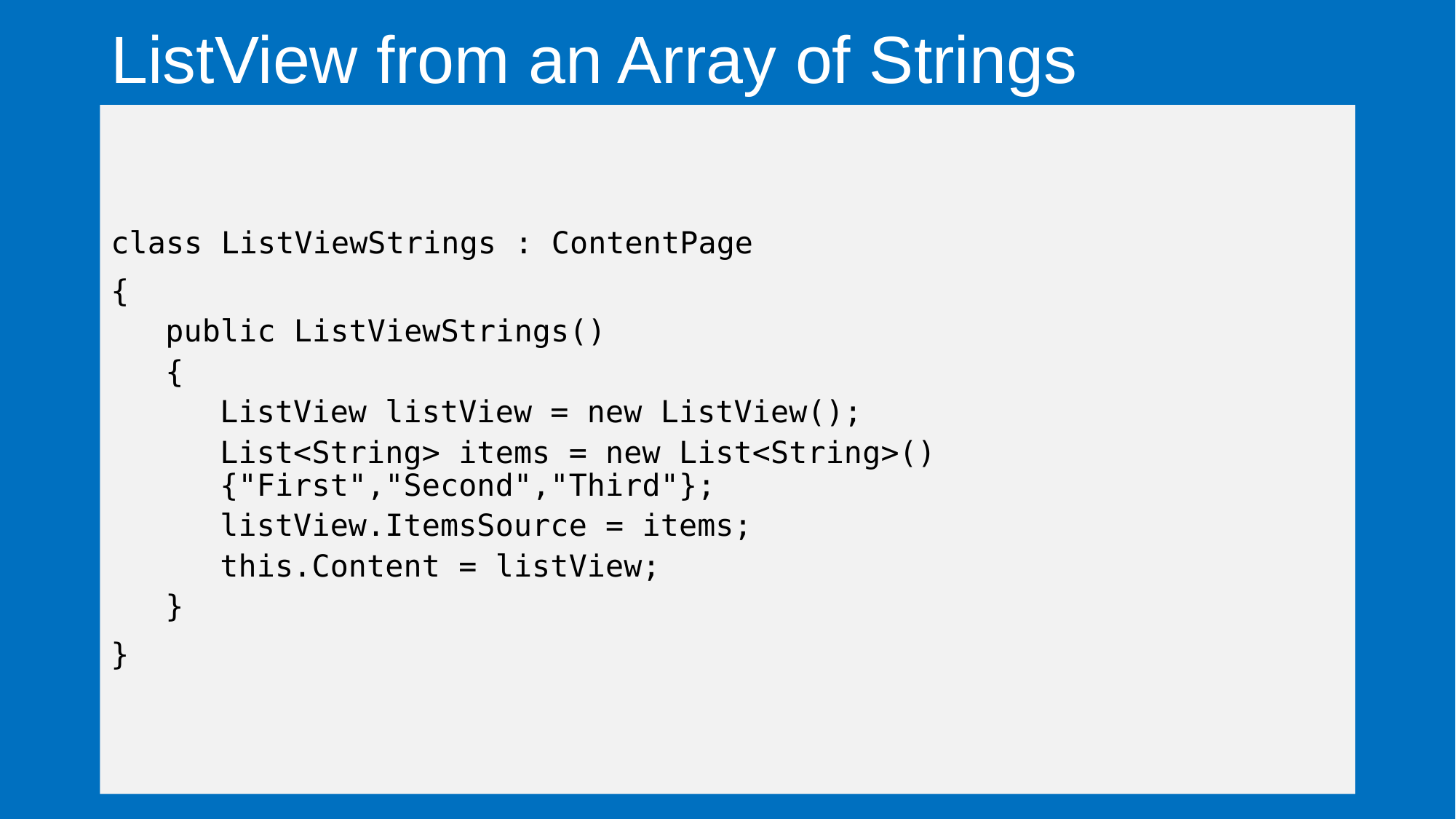

# ListView from an Array of Strings
class ListViewStrings : ContentPage
{
public ListViewStrings()
{
ListView listView = new ListView();
List<String> items = new List<String>() {"First","Second","Third"};
listView.ItemsSource = items;
this.Content = listView;
}
}